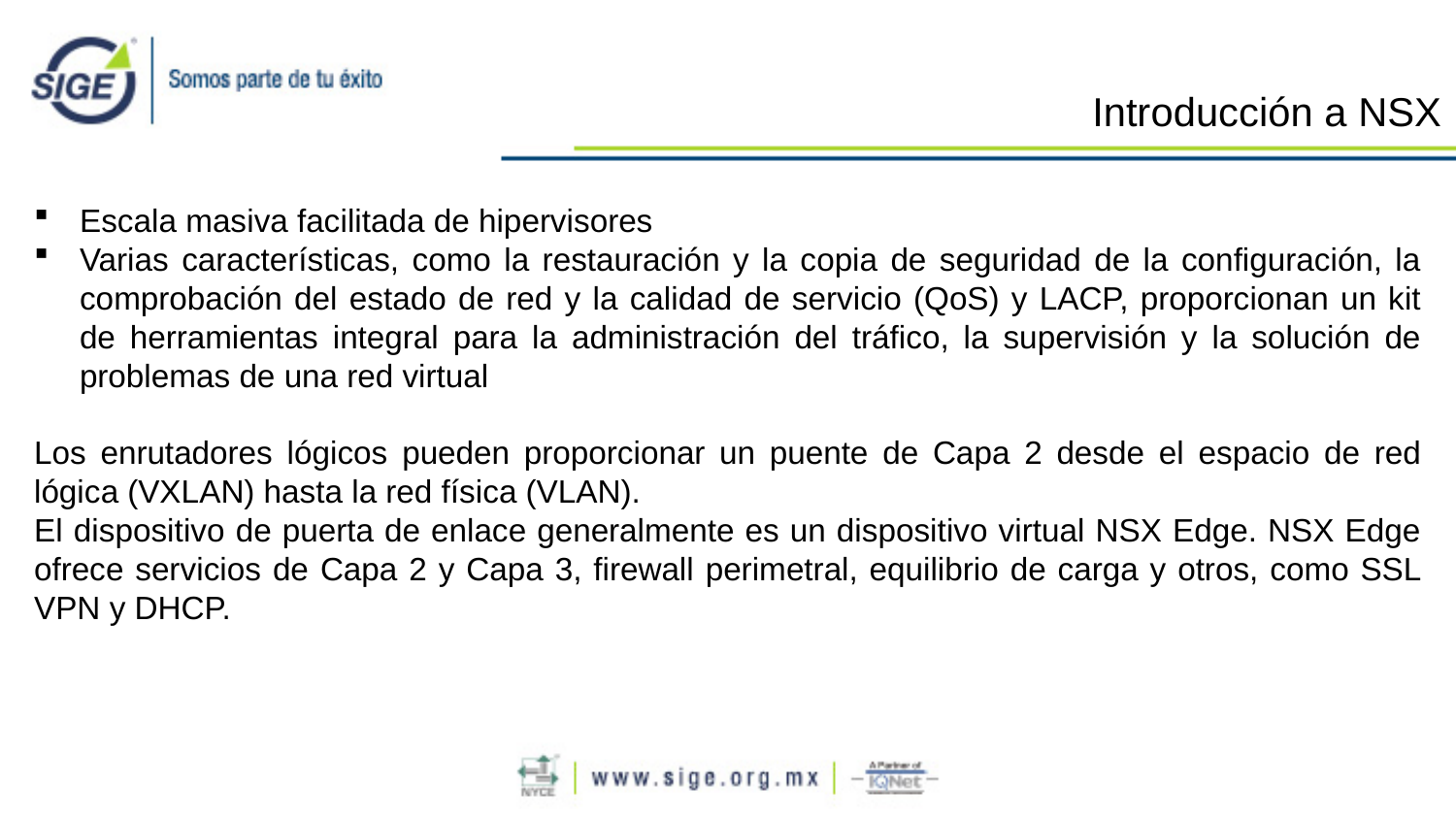

Introducción a NSX
Escala masiva facilitada de hipervisores
Varias características, como la restauración y la copia de seguridad de la configuración, la comprobación del estado de red y la calidad de servicio (QoS) y LACP, proporcionan un kit de herramientas integral para la administración del tráfico, la supervisión y la solución de problemas de una red virtual

Los enrutadores lógicos pueden proporcionar un puente de Capa 2 desde el espacio de red lógica (VXLAN) hasta la red física (VLAN).
El dispositivo de puerta de enlace generalmente es un dispositivo virtual NSX Edge. NSX Edge ofrece servicios de Capa 2 y Capa 3, firewall perimetral, equilibrio de carga y otros, como SSL VPN y DHCP.